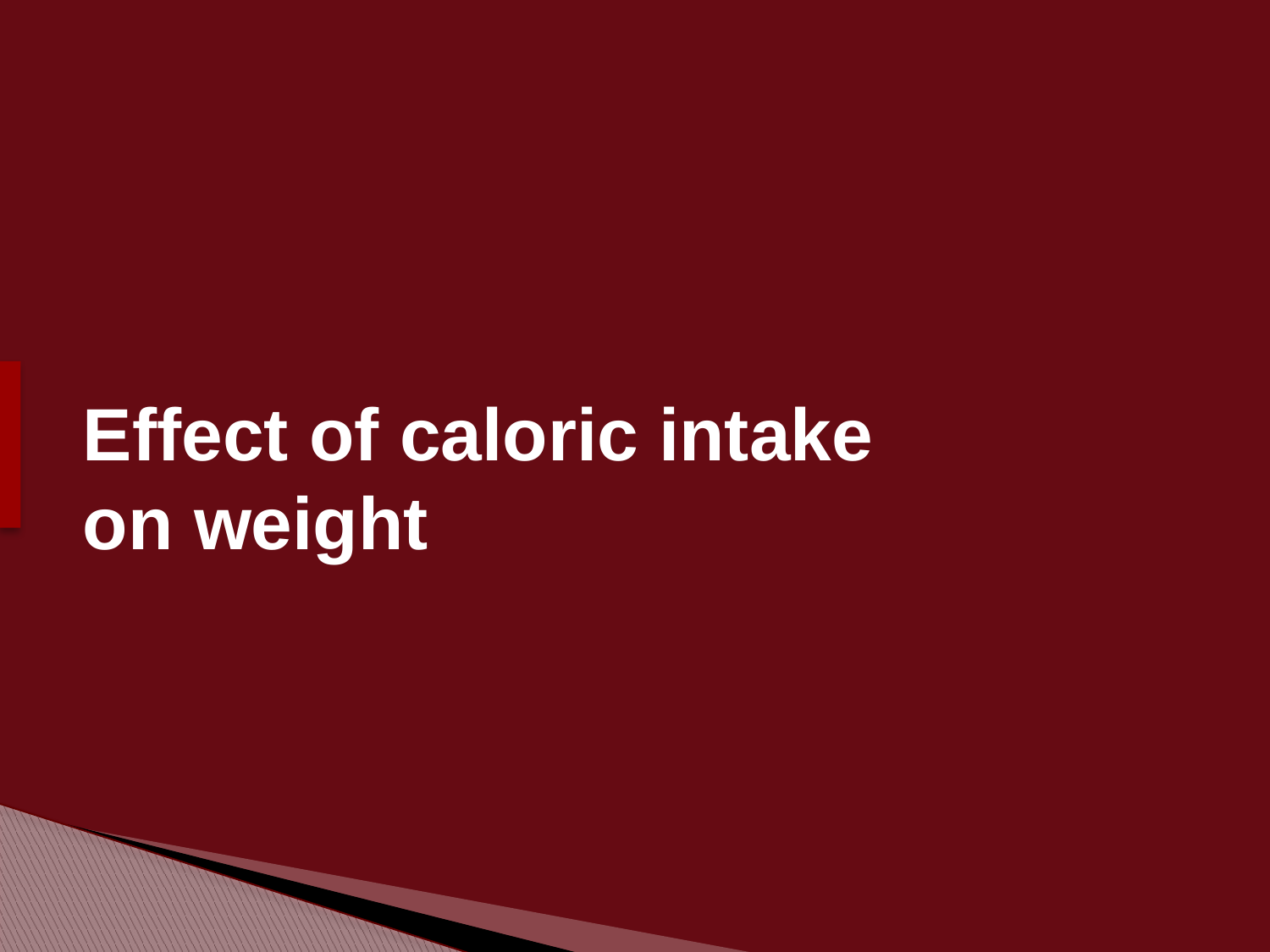

# Effect of caloric intake on weight